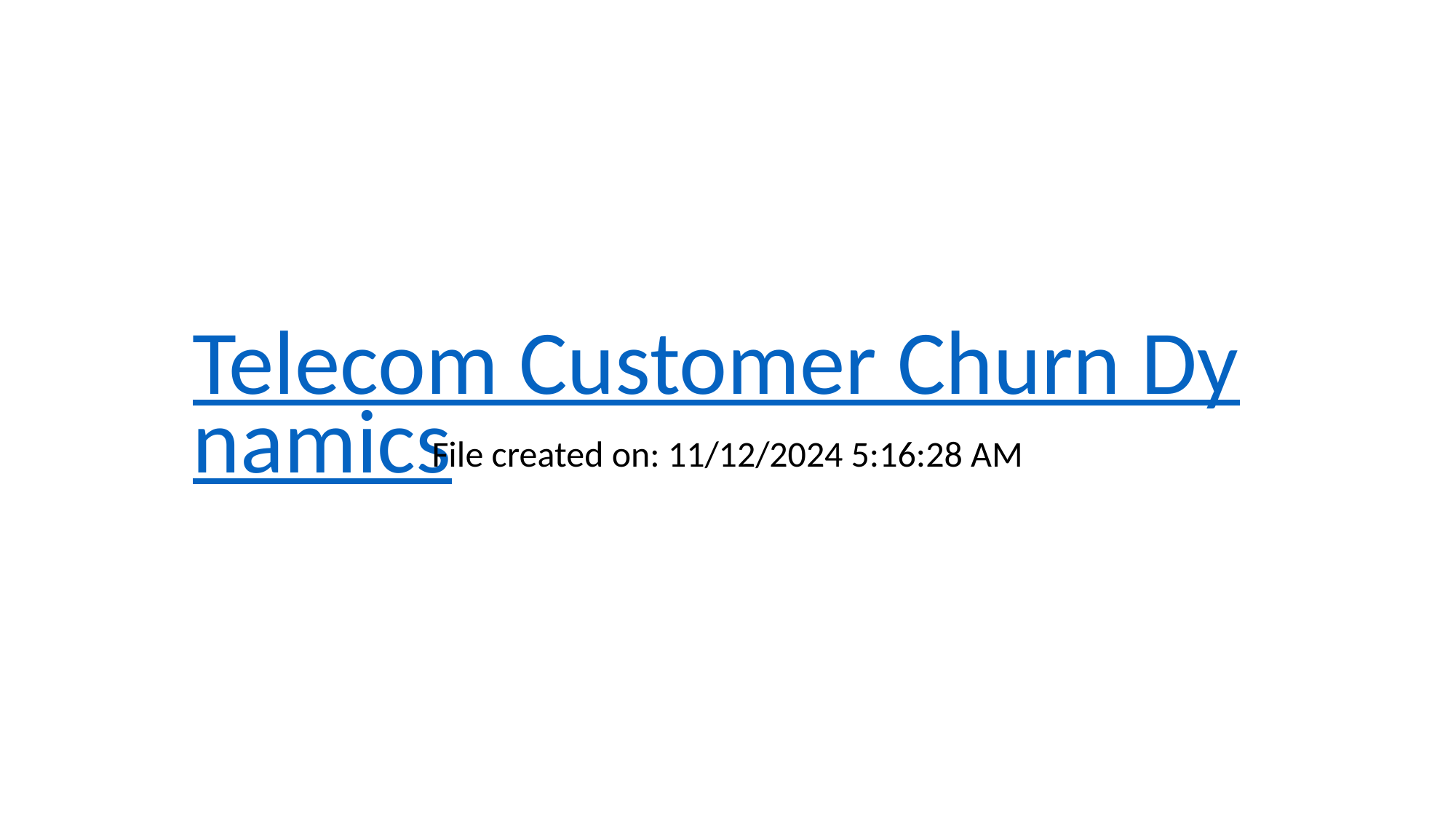

# Telecom Customer Churn Dynamics
File created on: 11/12/2024 5:16:28 AM